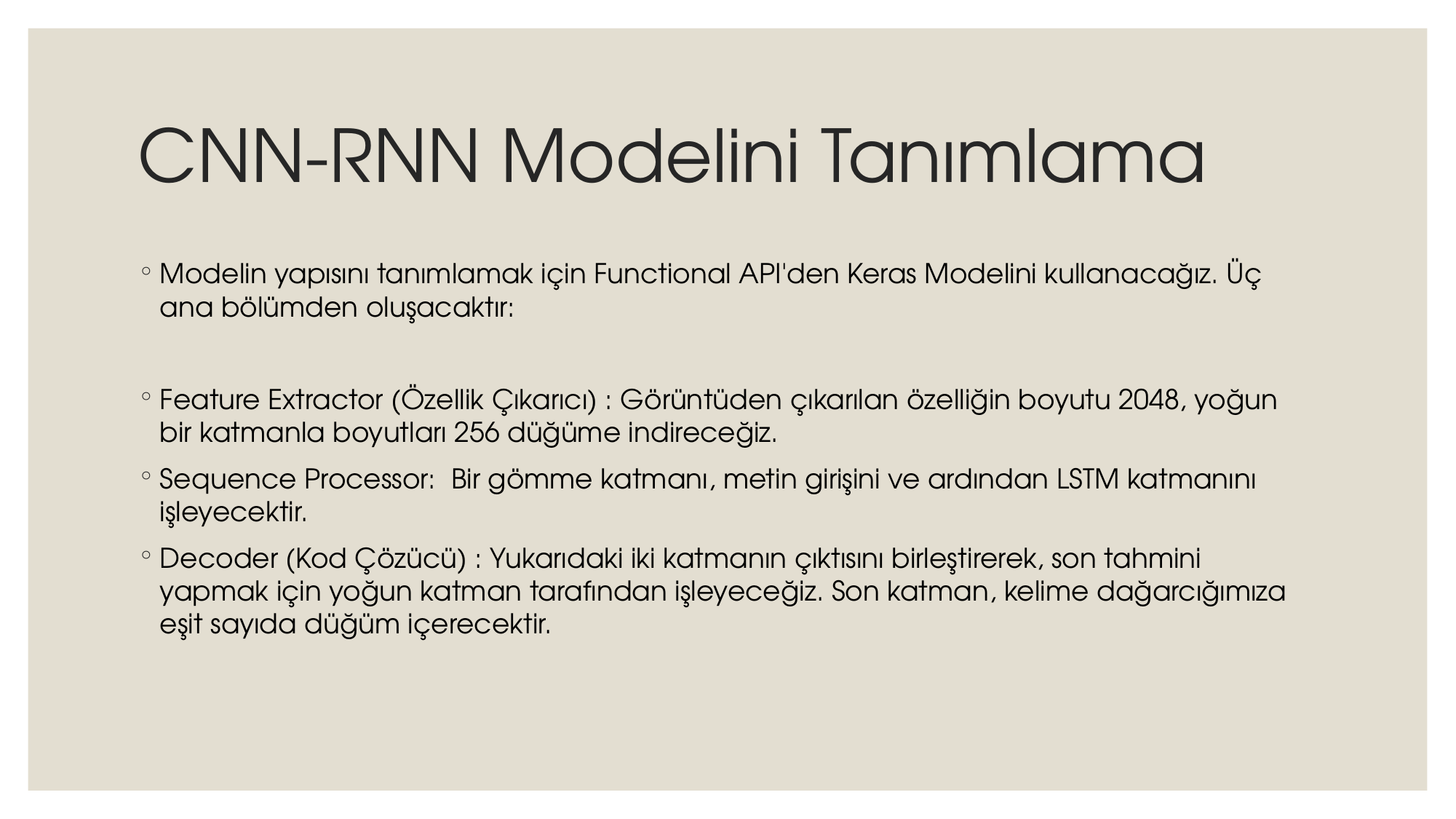

# CNN-RNN Modelini Tanımlama
Modelin yapısını tanımlamak için Functional API'den Keras Modelini kullanacağız. Üç ana bölümden oluşacaktır:

Feature Extractor (Özellik Çıkarıcı) : Görüntüden çıkarılan özelliğin boyutu 2048, yoğun bir katmanla boyutları 256 düğüme indireceğiz.
Sequence Processor:  Bir gömme katmanı, metin girişini ve ardından LSTM katmanını işleyecektir.
Decoder (Kod Çözücü) : Yukarıdaki iki katmanın çıktısını birleştirerek, son tahmini yapmak için yoğun katman tarafından işleyeceğiz. Son katman, kelime dağarcığımıza eşit sayıda düğüm içerecektir.